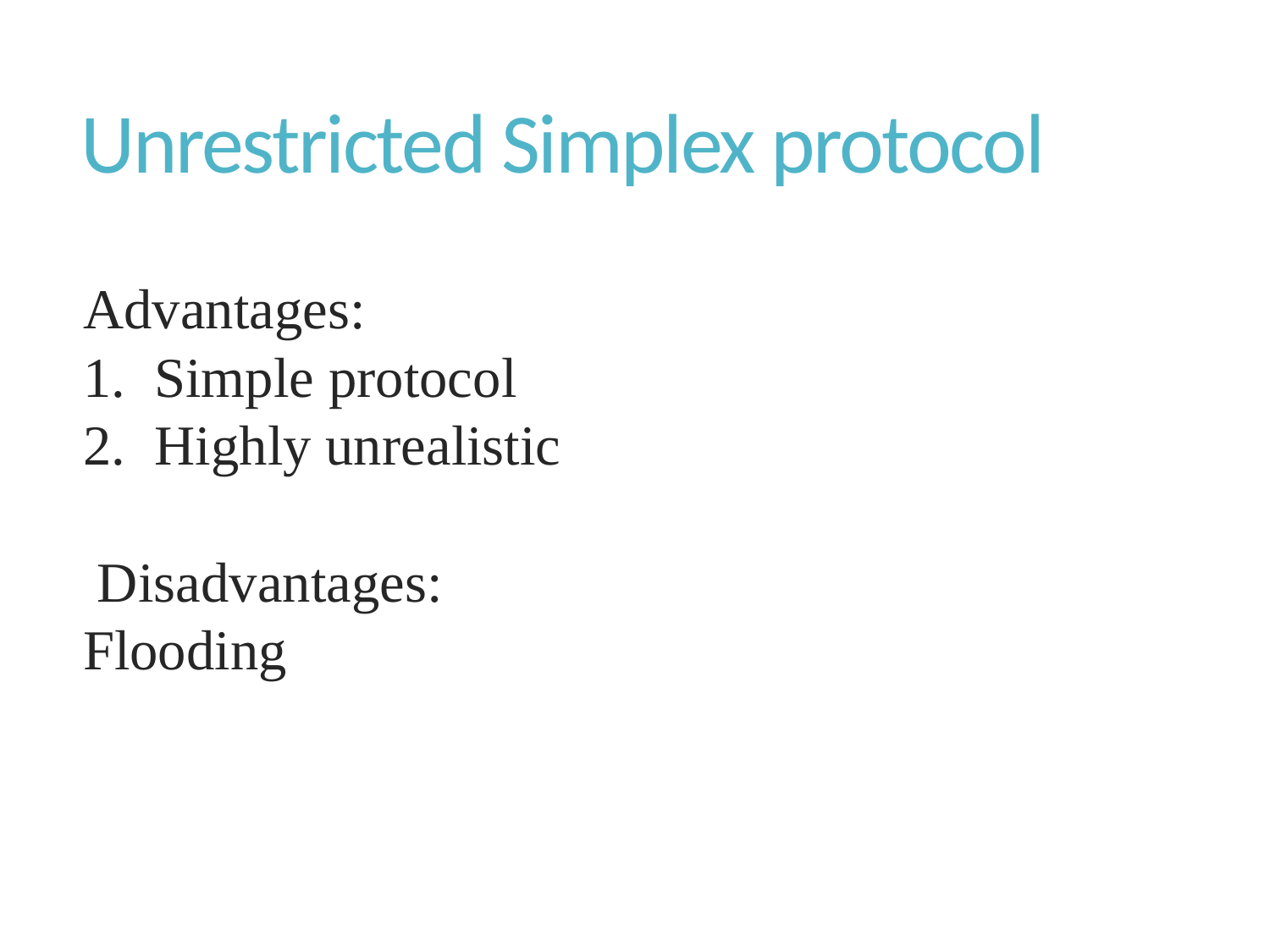

# Unrestricted Simplex protocol
Advantages:
Simple protocol
Highly unrealistic

 Disadvantages:
Flooding